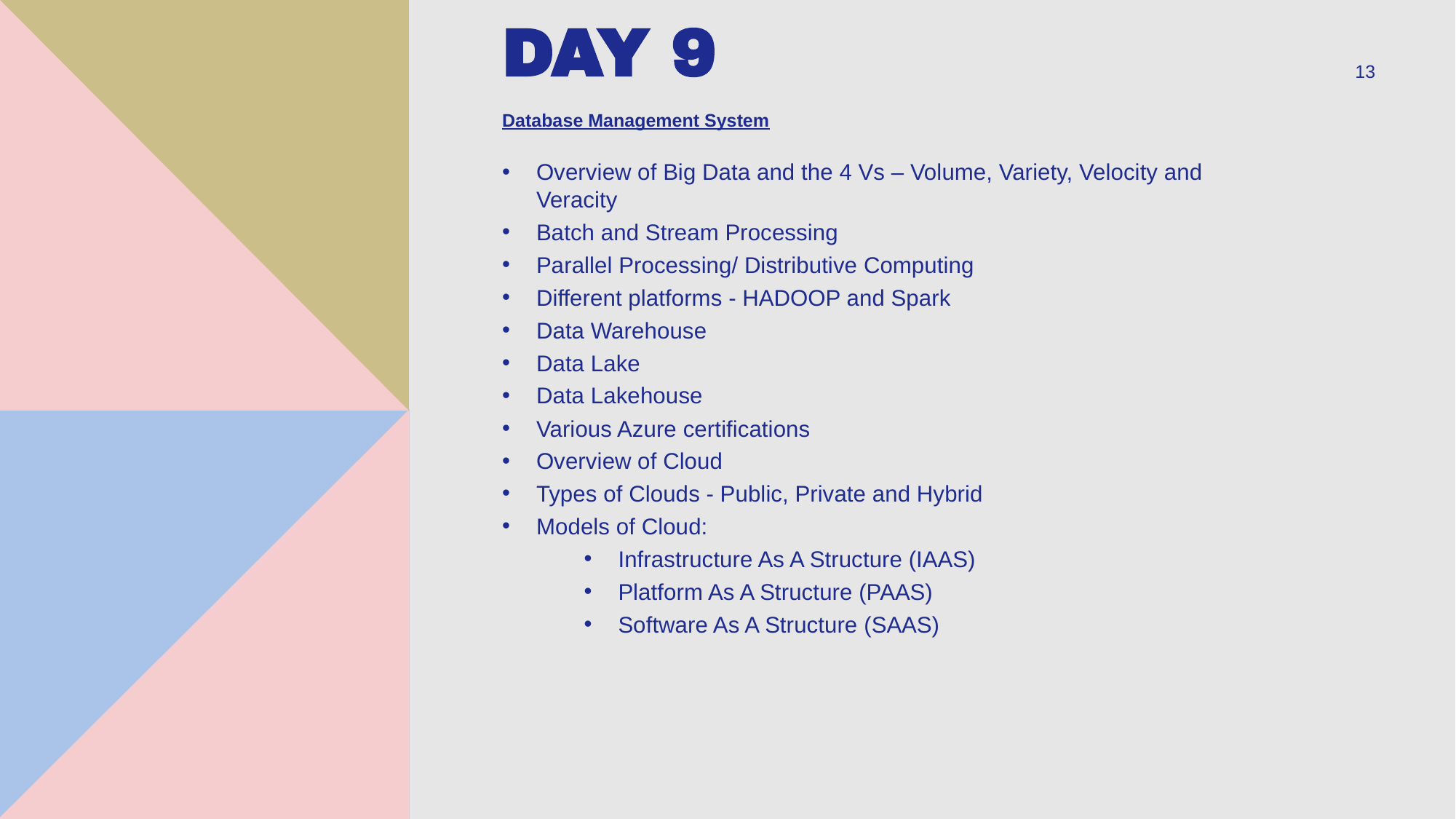

# Day 9
13
Database Management System
Overview of Big Data and the 4 Vs – Volume, Variety, Velocity and Veracity
Batch and Stream Processing
Parallel Processing/ Distributive Computing
Different platforms - HADOOP and Spark
Data Warehouse
Data Lake
Data Lakehouse
Various Azure certifications
Overview of Cloud
Types of Clouds - Public, Private and Hybrid
Models of Cloud:
Infrastructure As A Structure (IAAS)
Platform As A Structure (PAAS)
Software As A Structure (SAAS)